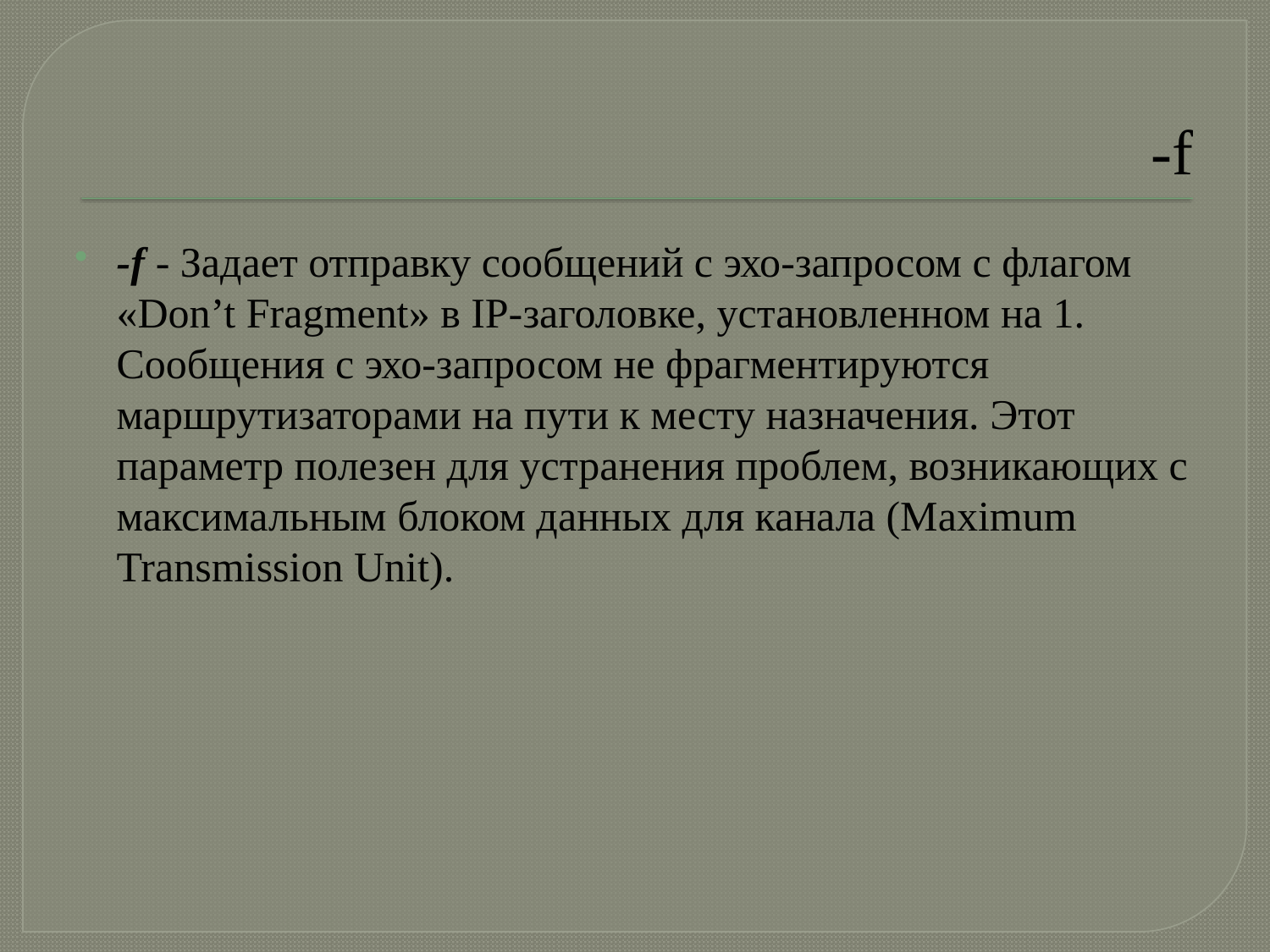

# -f
-f - Задает отправку сообщений с эхо-запросом с флагом «Don’t Fragment» в IP-заголовке, установленном на 1. Сообщения с эхо-запросом не фрагментируются маршрутизаторами на пути к месту назначения. Этот параметр полезен для устранения проблем, возникающих с максимальным блоком данных для канала (Maximum Transmission Unit).